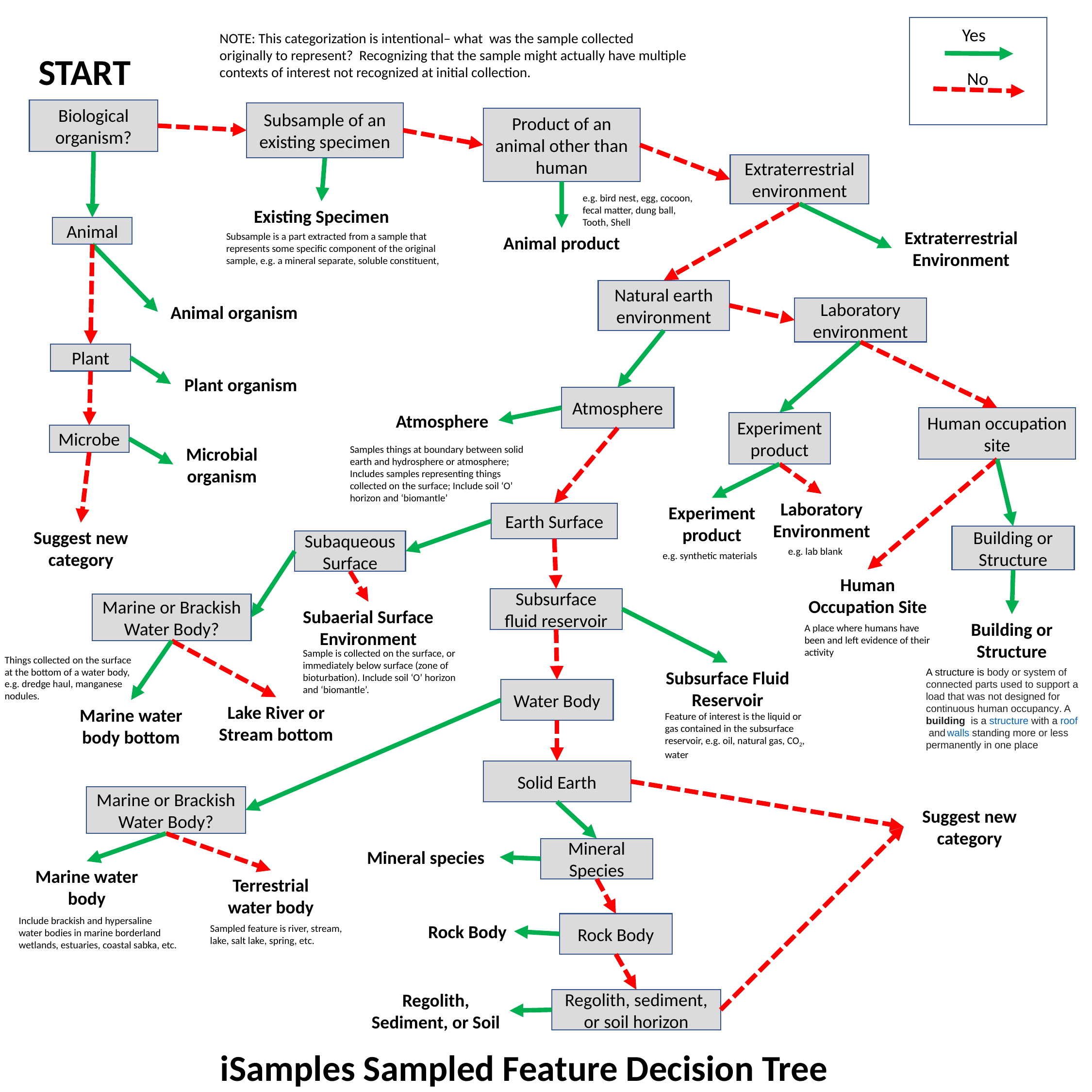

Yes
NOTE: This categorization is intentional– what  was the sample collected originally to represent?  Recognizing that the sample might actually have multiple contexts of interest not recognized at initial collection.
START
No
Biological organism?
Subsample of an existing specimen
Product of an animal other than human
Extraterrestrial environment
e.g. bird nest, egg, cocoon, fecal matter, dung ball, Tooth, Shell
Existing Specimen
Animal
Extraterrestrial Environment
Subsample is a part extracted from a sample that represents some specific component of the original sample, e.g. a mineral separate, soluble constituent,
Animal product
Natural earth environment
Animal organism
Laboratory environment
Plant
Plant organism
Atmosphere
Atmosphere
Human occupation site
Experiment product
Microbe
Microbial organism
Samples things at boundary between solid earth and hydrosphere or atmosphere; Includes samples representing things collected on the surface; Include soil ‘O’ horizon and ‘biomantle’
Laboratory Environment
Experiment product
Earth Surface
Suggest new category
Building or Structure
Subaqueous Surface
e.g. lab blank
e.g. synthetic materials
Human Occupation Site
Subsurface fluid reservoir
Marine or Brackish Water Body?
Subaerial Surface Environment
Building or Structure
A place where humans have been and left evidence of their activity
Sample is collected on the surface, or immediately below surface (zone of bioturbation). Include soil ‘O’ horizon and ‘biomantle’.
Things collected on the surface at the bottom of a water body, e.g. dredge haul, manganese nodules.
A structure is body or system of connected parts used to support a load that was not designed for continuous human occupancy. A building  is a structure with a roof and walls standing more or less permanently in one place
Subsurface Fluid Reservoir
Water Body
Lake River or Stream bottom
Marine water body bottom
Feature of interest is the liquid or gas contained in the subsurface reservoir, e.g. oil, natural gas, CO2, water
Solid Earth
Marine or Brackish Water Body?
Suggest new category
Mineral Species
Mineral species
Marine water body
Terrestrial water body
Include brackish and hypersaline water bodies in marine borderland wetlands, estuaries, coastal sabka, etc.
Rock Body
Rock Body
Sampled feature is river, stream, lake, salt lake, spring, etc.
Regolith, Sediment, or Soil
Regolith, sediment, or soil horizon
iSamples Sampled Feature Decision Tree